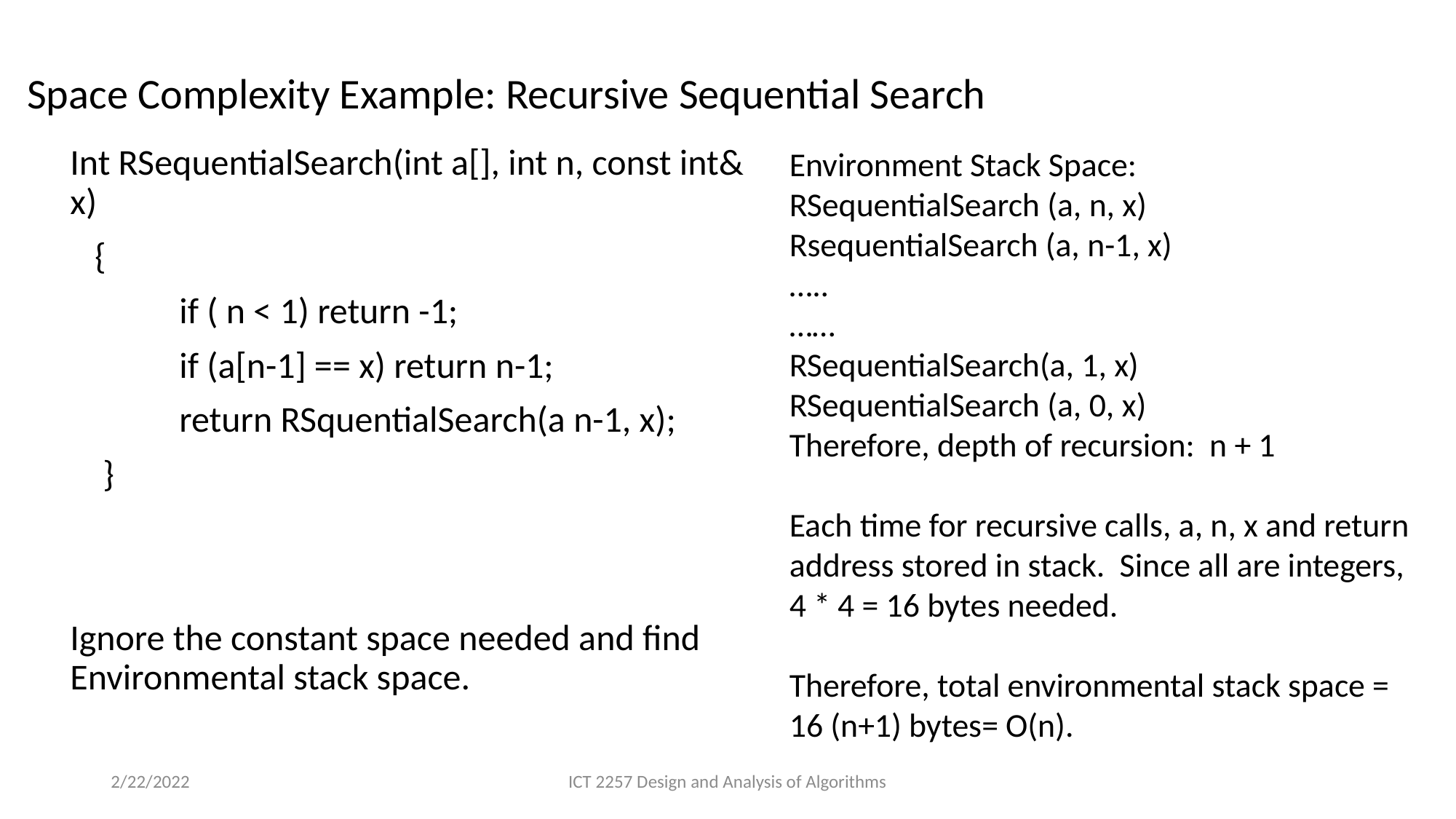

# Space Complexity Example: Recursive Sequential Search
Environment Stack Space:
RSequentialSearch (a, n, x)
RsequentialSearch (a, n-1, x)
…..
……
RSequentialSearch(a, 1, x)
RSequentialSearch (a, 0, x)
Therefore, depth of recursion:  n + 1

Each time for recursive calls, a, n, x and return address stored in stack.  Since all are integers, 4 * 4 = 16 bytes needed.

Therefore, total environmental stack space = 16 (n+1) bytes= O(n).
Int RSequentialSearch(int a[], int n, const int& x)
   {
	if ( n < 1) return -1;
	if (a[n-1] == x) return n-1;
	return RSquentialSearch(a n-1, x);
    }

Ignore the constant space needed and find Environmental stack space.
2/22/2022
ICT 2257 Design and Analysis of Algorithms